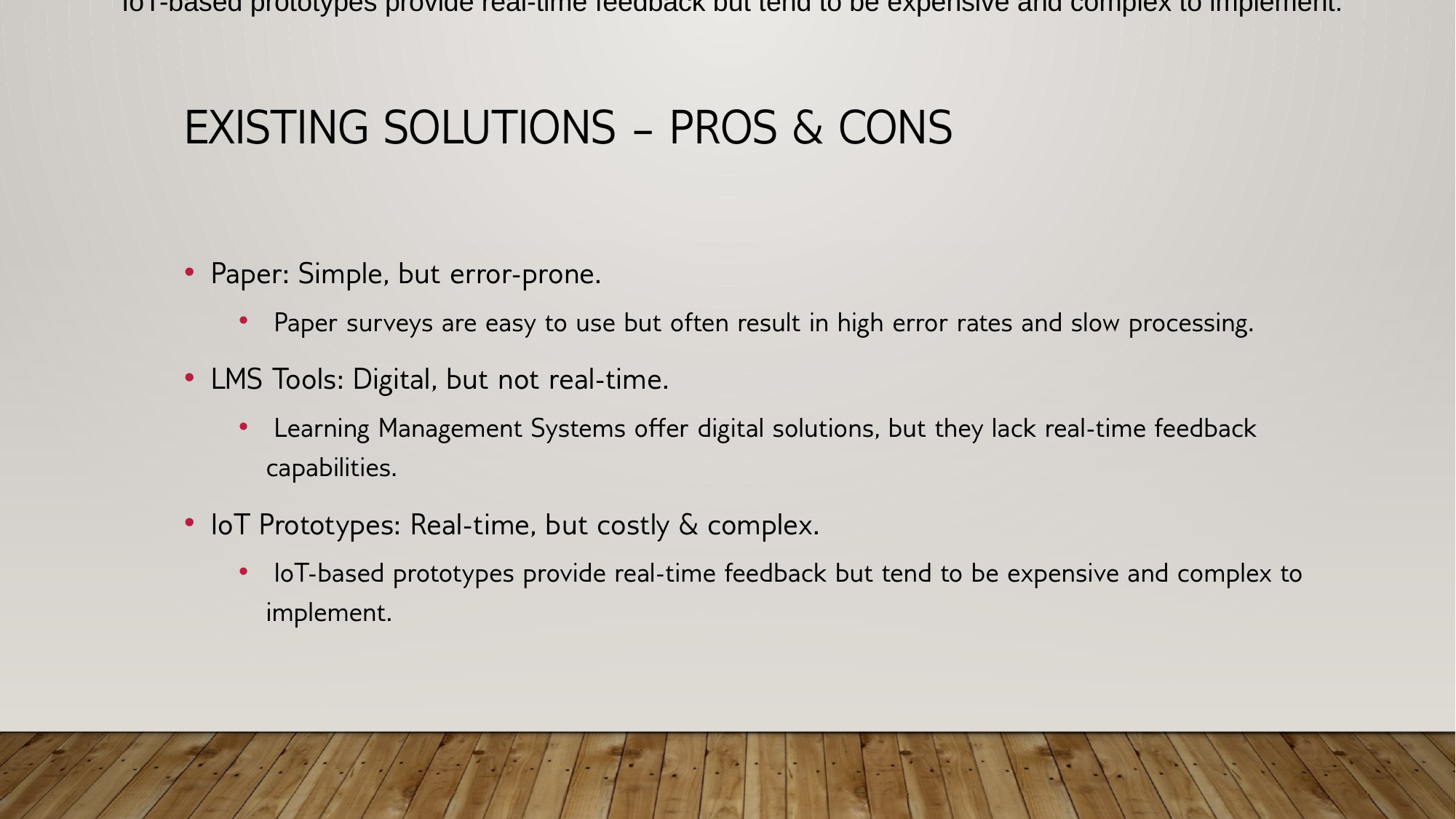

IoT-based prototypes provide real-time feedback but tend to be expensive and complex to implement.

# Existing Solutions – Pros & Cons
Paper: Simple, but error-prone.
 Paper surveys are easy to use but often result in high error rates and slow processing.
LMS Tools: Digital, but not real-time.
 Learning Management Systems offer digital solutions, but they lack real-time feedback capabilities.
IoT Prototypes: Real-time, but costly & complex.
 IoT-based prototypes provide real-time feedback but tend to be expensive and complex to implement.